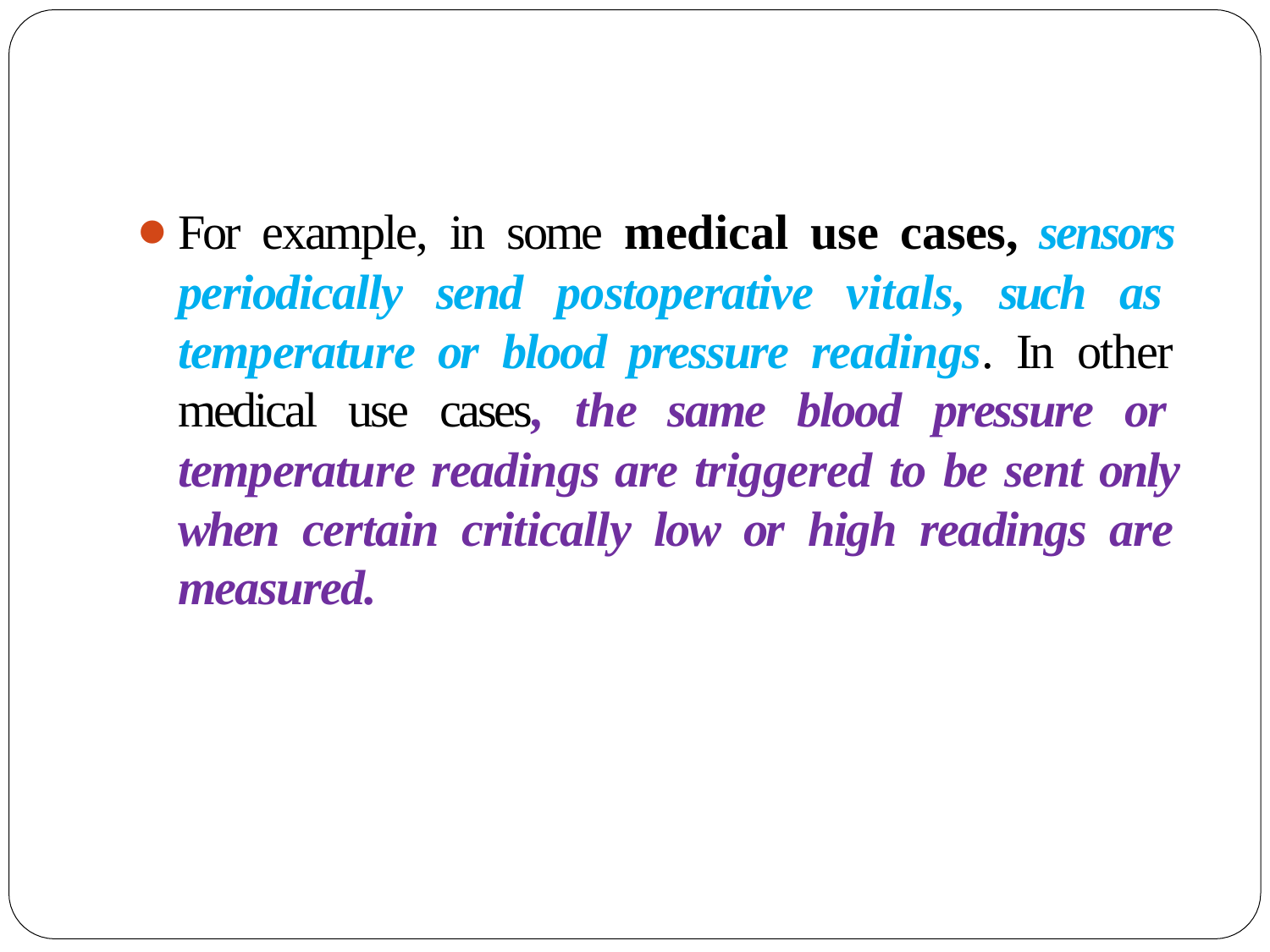

For example, in some medical use cases, sensors  periodically send postoperative vitals, such as  temperature or blood pressure readings. In other  medical use cases, the same blood pressure or  temperature readings are triggered to be sent only  when certain critically low or high readings are  measured.